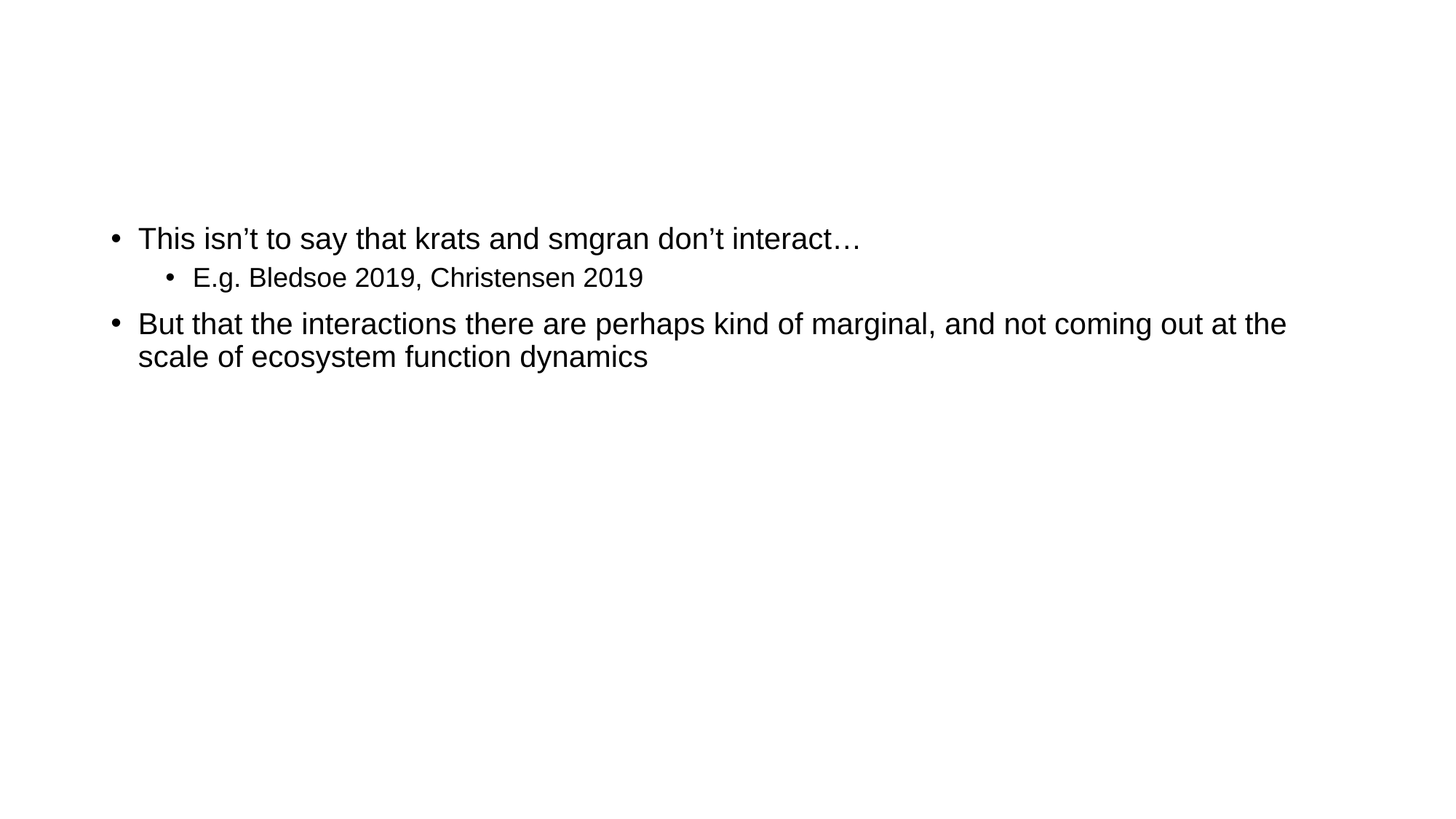

#
This isn’t to say that krats and smgran don’t interact…
E.g. Bledsoe 2019, Christensen 2019
But that the interactions there are perhaps kind of marginal, and not coming out at the scale of ecosystem function dynamics